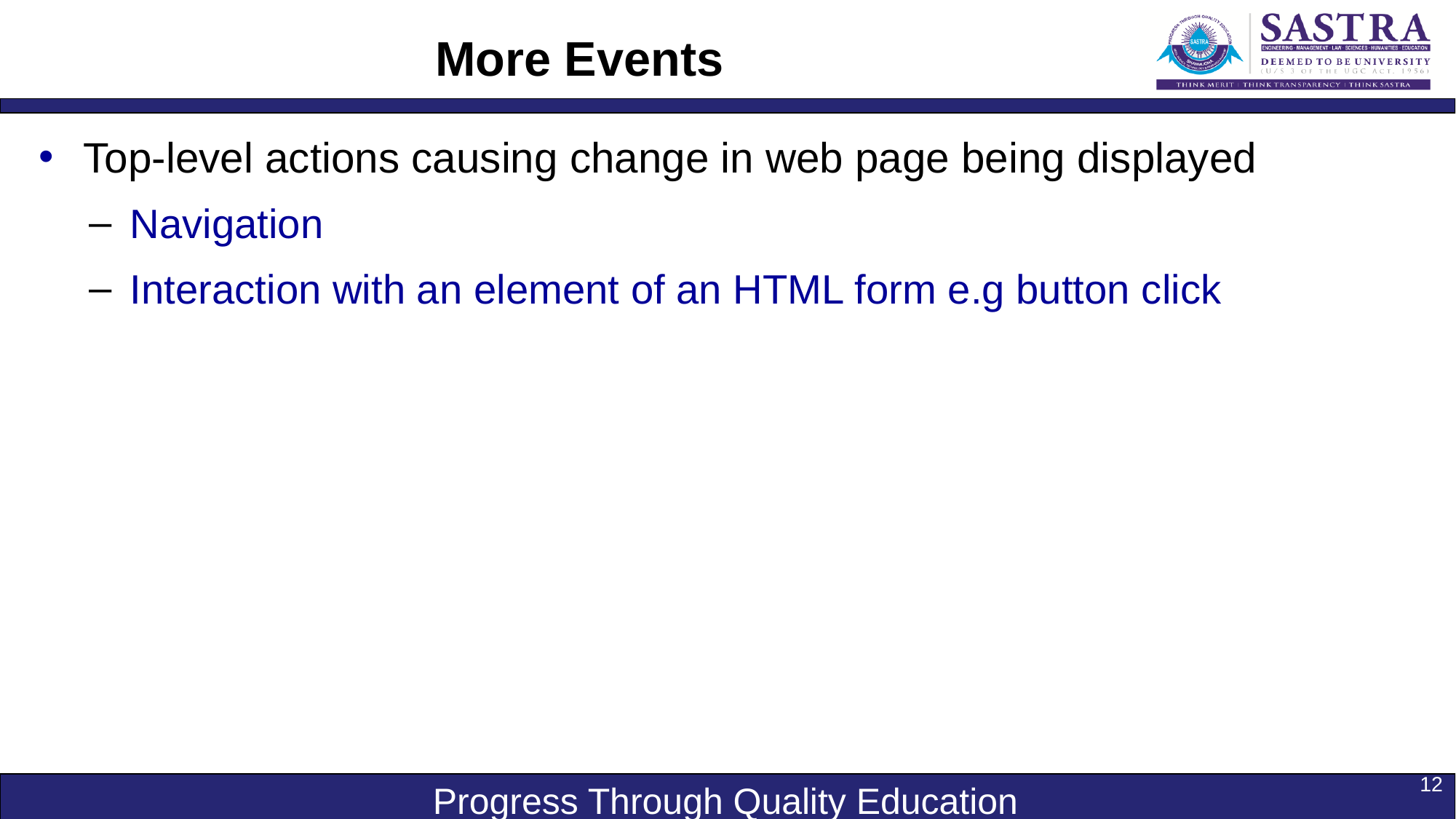

# More Events
Top-level actions causing change in web page being displayed
Navigation
Interaction with an element of an HTML form e.g button click
12
JavaScript